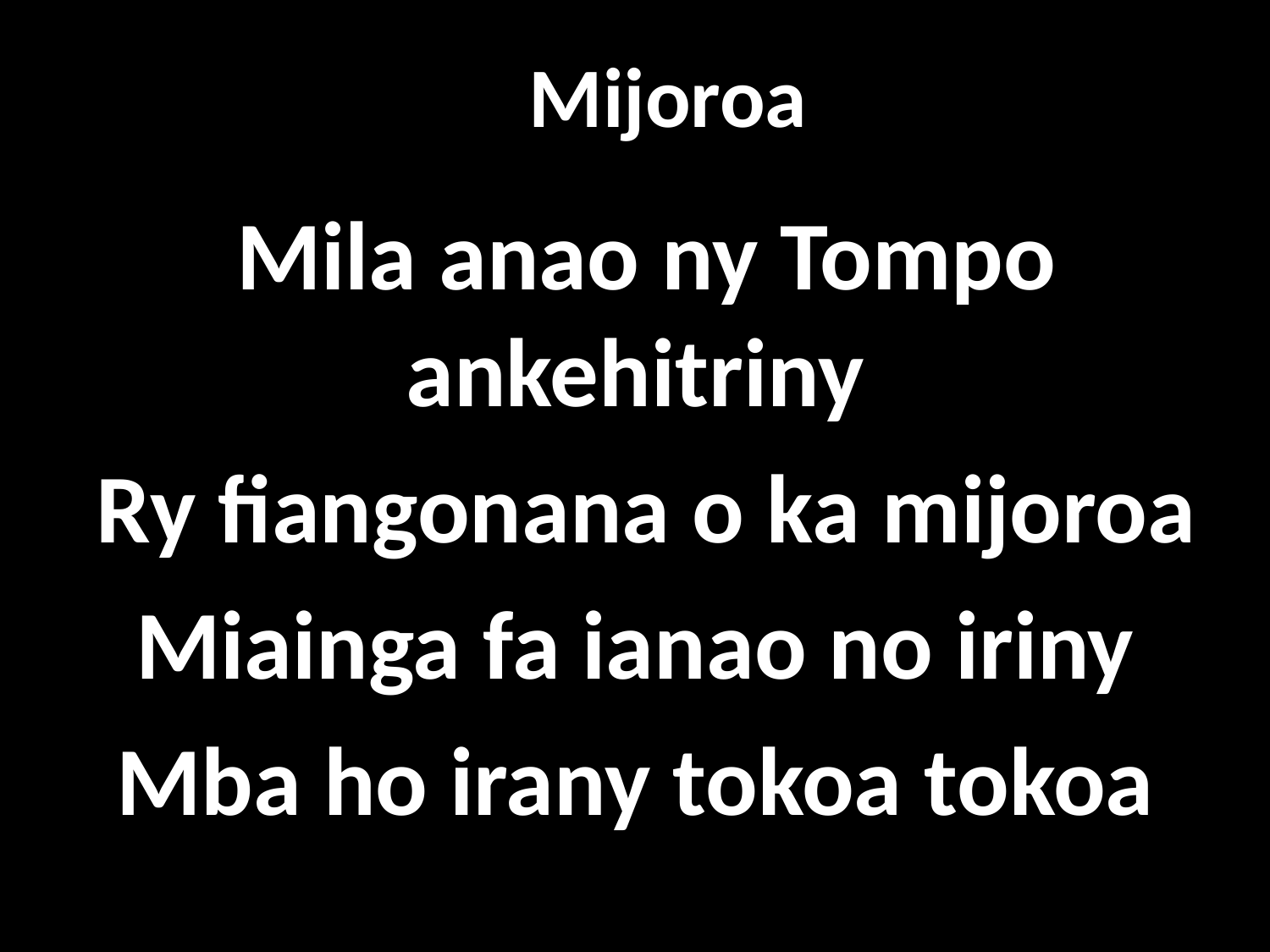

Mijoroa
Mila anao ny Tompo ankehitriny
Ry fiangonana o ka mijoroa
Miainga fa ianao no iriny
Mba ho irany tokoa tokoa